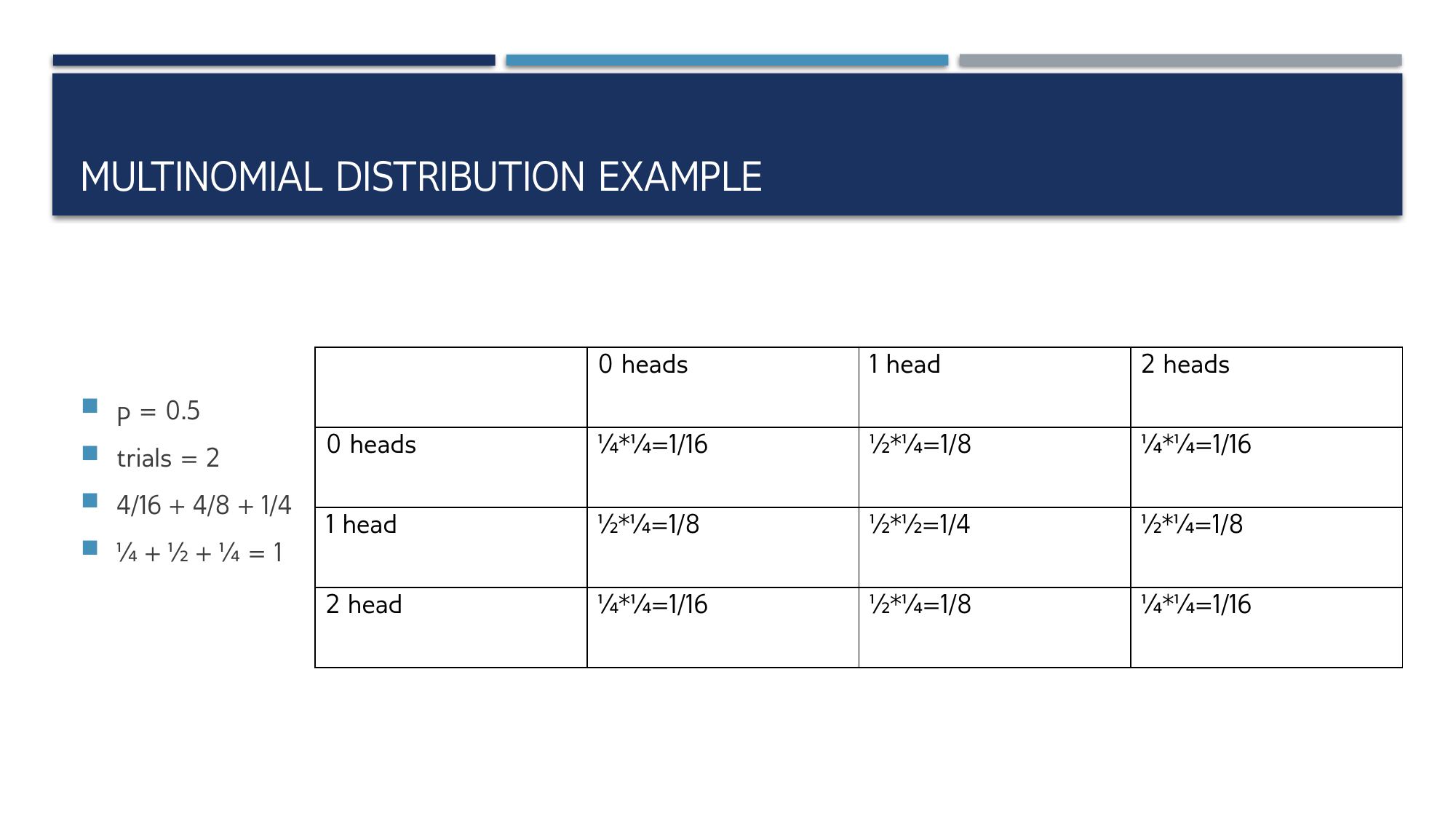

# multinomial distribution Example
p = 0.5
trials = 2
4/16 + 4/8 + 1/4
¼ + ½ + ¼ = 1
|  | 0 heads | 1 head | 2 heads |
| --- | --- | --- | --- |
| 0 heads | ¼\*¼=1/16 | ½\*¼=1/8 | ¼\*¼=1/16 |
| 1 head | ½\*¼=1/8 | ½\*½=1/4 | ½\*¼=1/8 |
| 2 head | ¼\*¼=1/16 | ½\*¼=1/8 | ¼\*¼=1/16 |